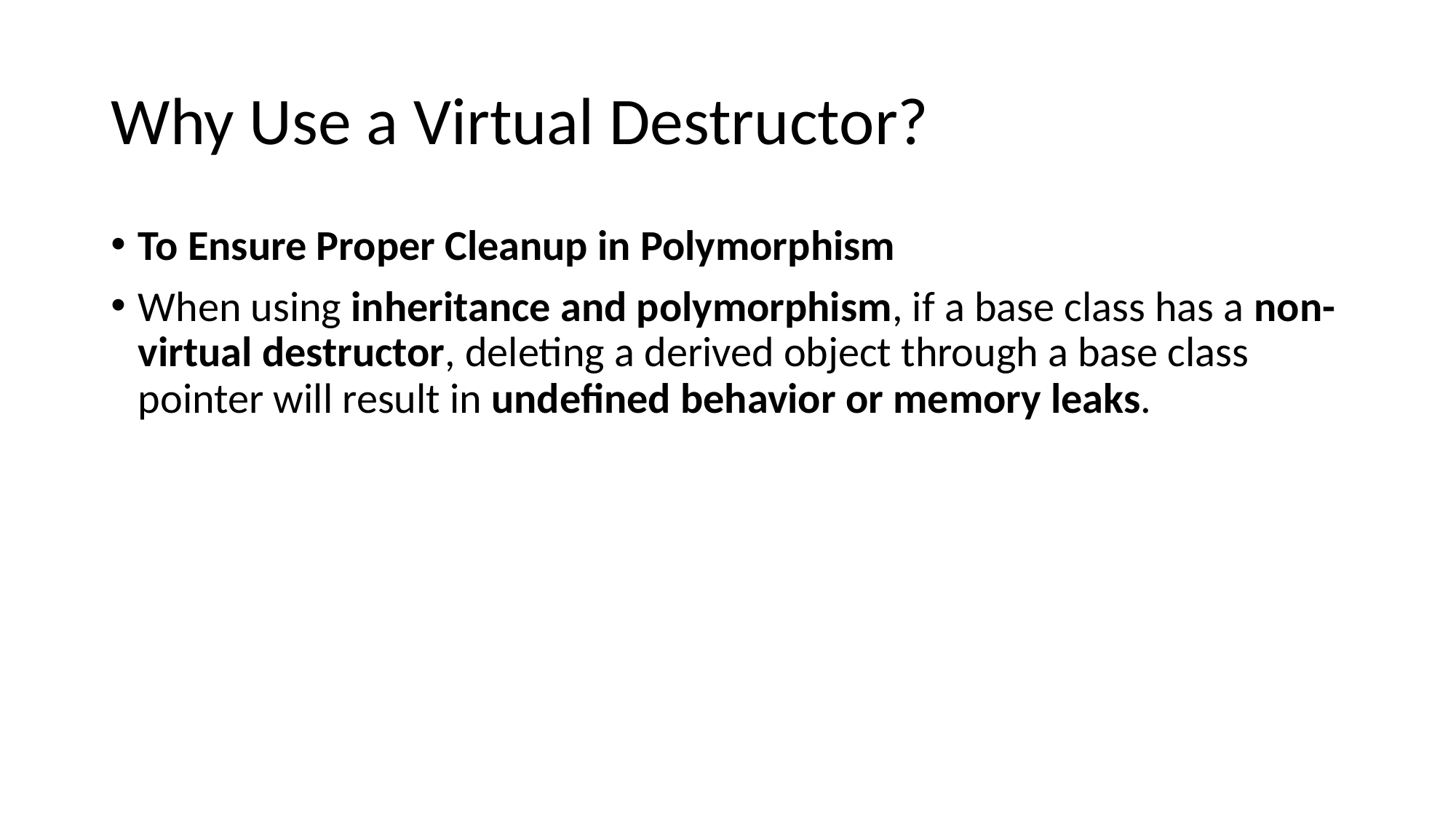

# Why Use a Virtual Destructor?
To Ensure Proper Cleanup in Polymorphism
When using inheritance and polymorphism, if a base class has a non-virtual destructor, deleting a derived object through a base class pointer will result in undefined behavior or memory leaks.